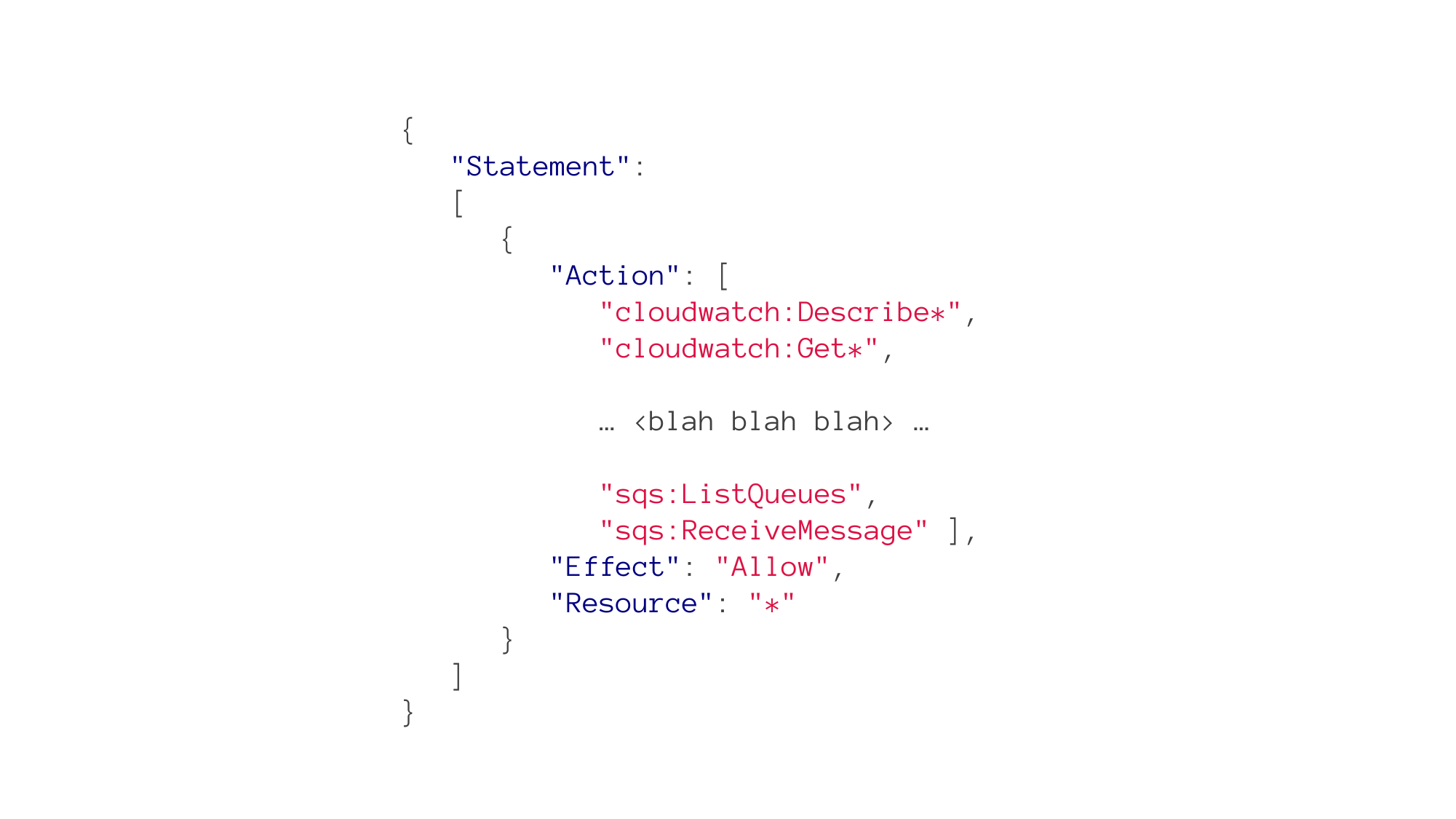

{
   "Statement":
   [
      {
         "Action": [
            "cloudwatch:Describe*",
            "cloudwatch:Get*",

            … <blah blah blah> …

            "sqs:ListQueues",
            "sqs:ReceiveMessage" ],
         "Effect": "Allow",
         "Resource": "*"
      }
   ]
}